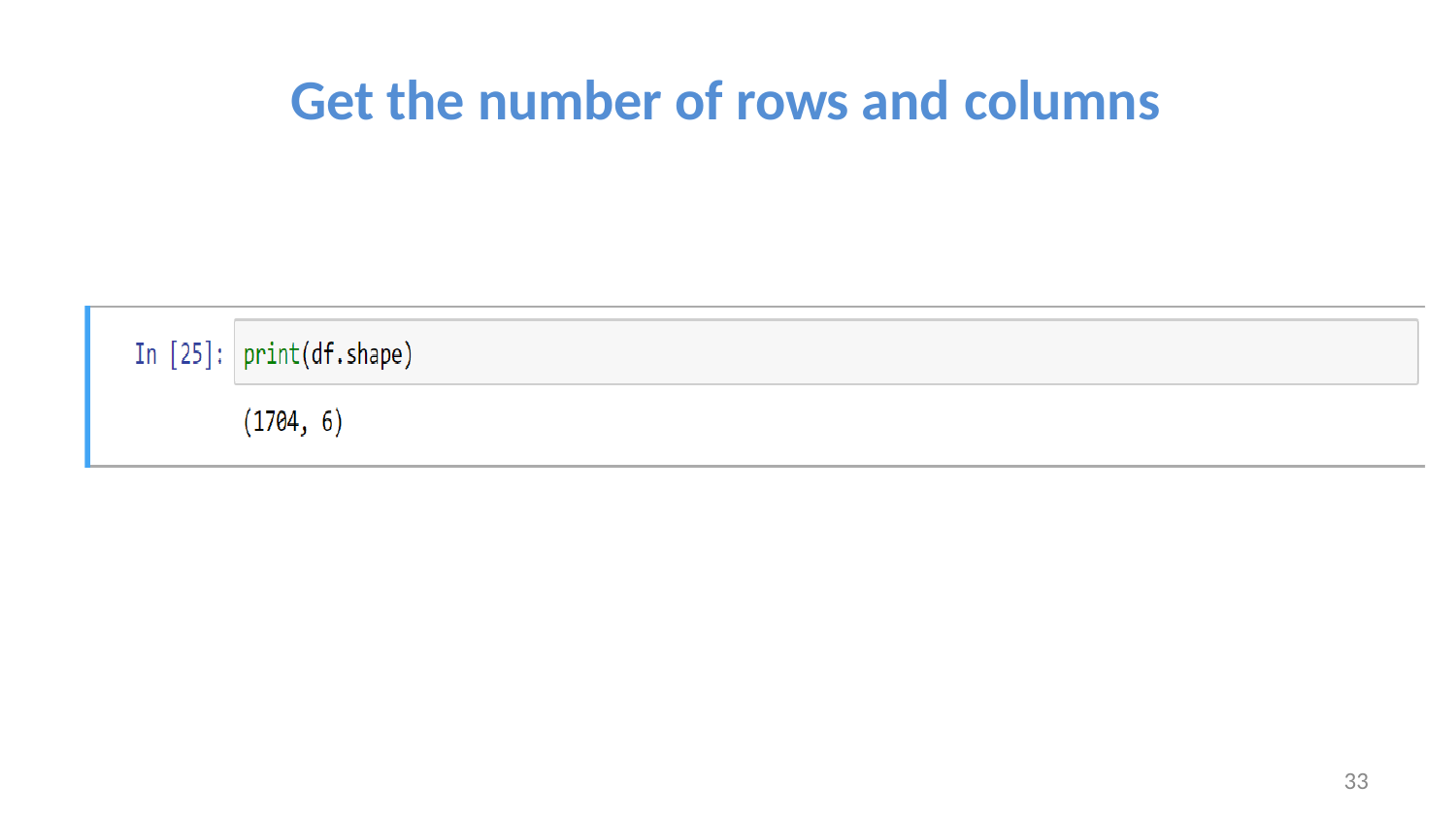

# Get the number of rows and columns

33